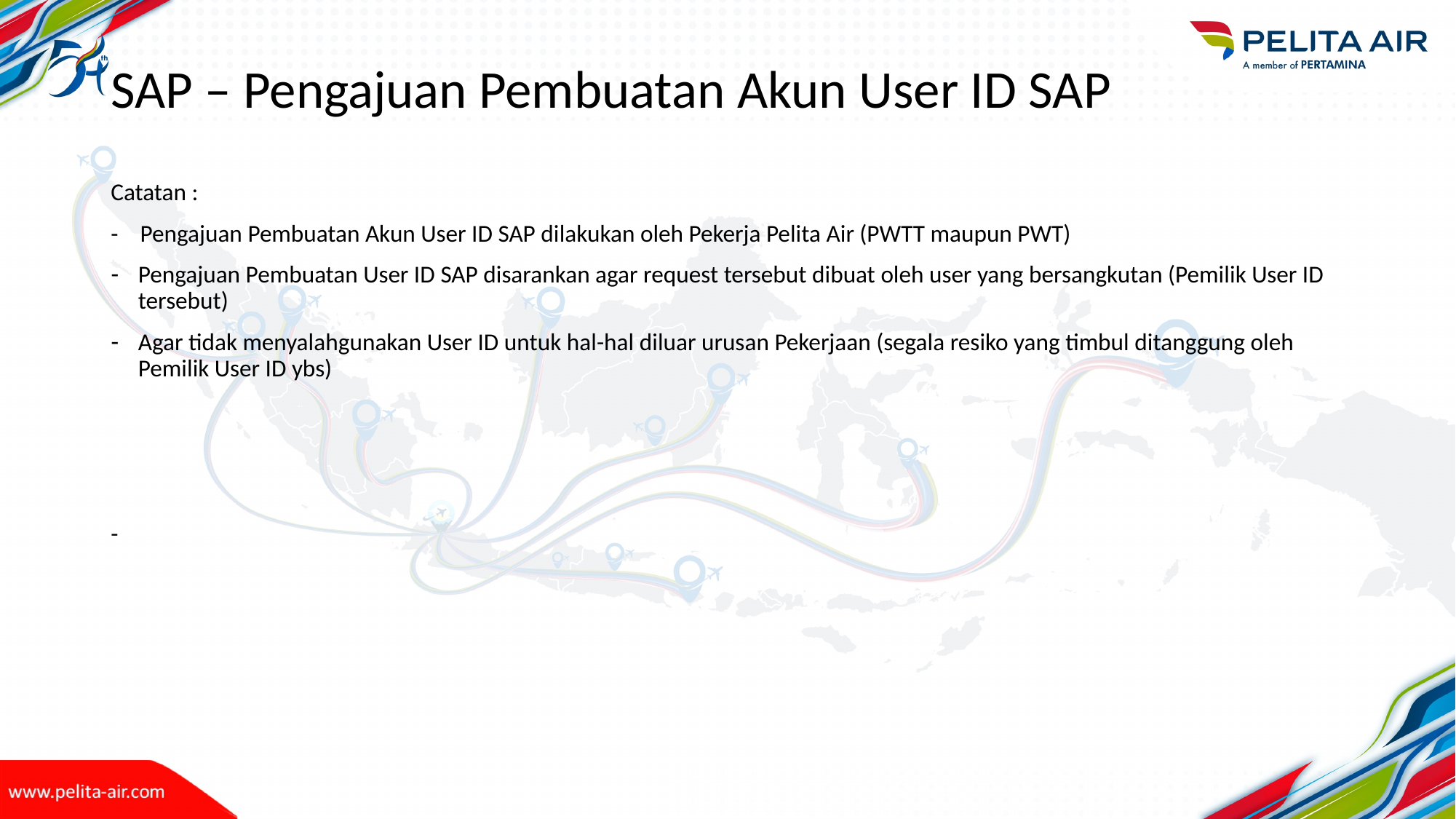

# SAP – Pengajuan Pembuatan Akun User ID SAP
Catatan :
-    Pengajuan Pembuatan Akun User ID SAP dilakukan oleh Pekerja Pelita Air (PWTT maupun PWT)
Pengajuan Pembuatan User ID SAP disarankan agar request tersebut dibuat oleh user yang bersangkutan (Pemilik User ID tersebut)
Agar tidak menyalahgunakan User ID untuk hal-hal diluar urusan Pekerjaan (segala resiko yang timbul ditanggung oleh Pemilik User ID ybs)

-